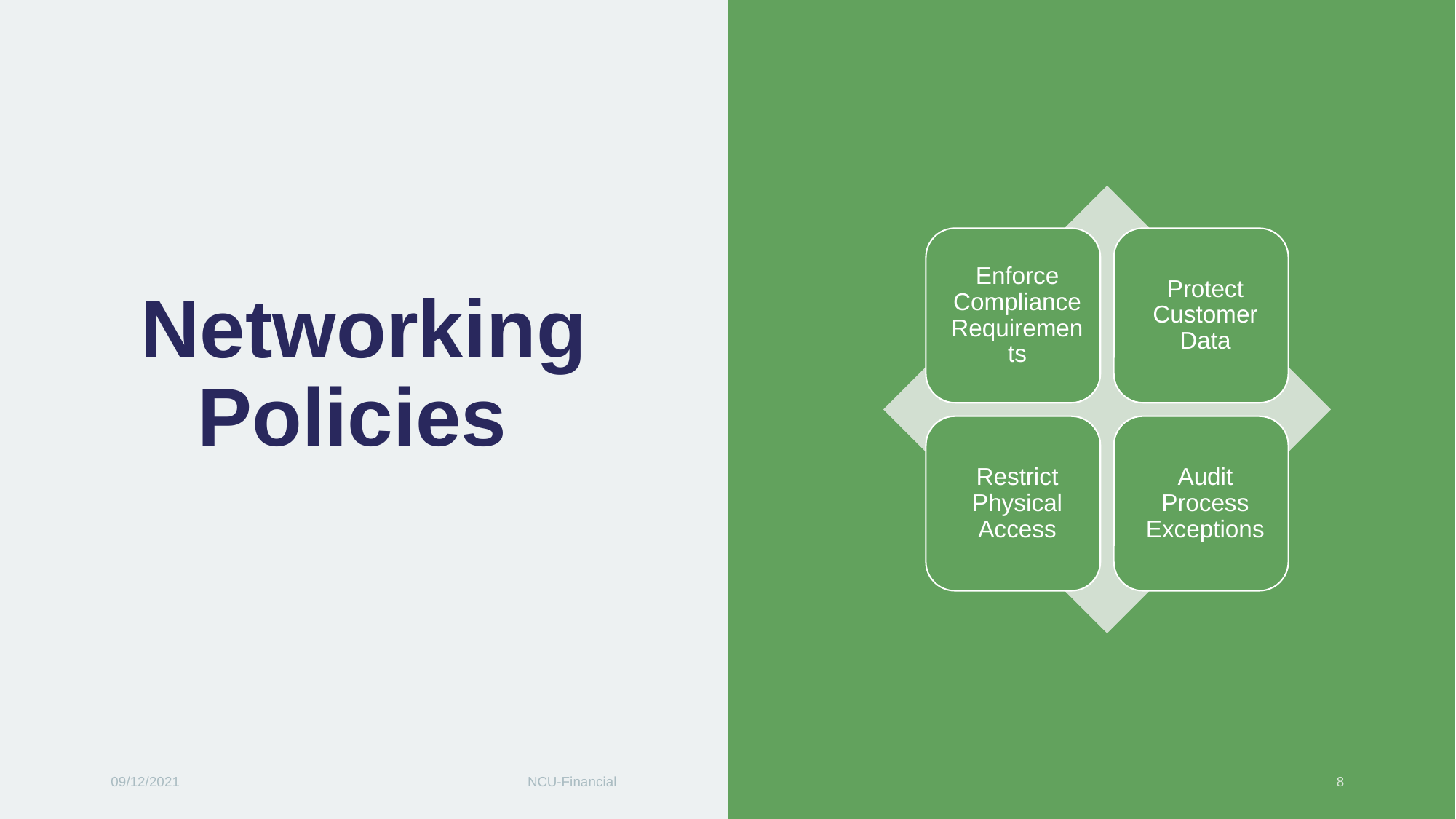

Enforce Compliance Requirements
Protect Customer Data
Restrict Physical Access
Audit Process Exceptions
# Networking Policies
09/12/2021
NCU-Financial
8